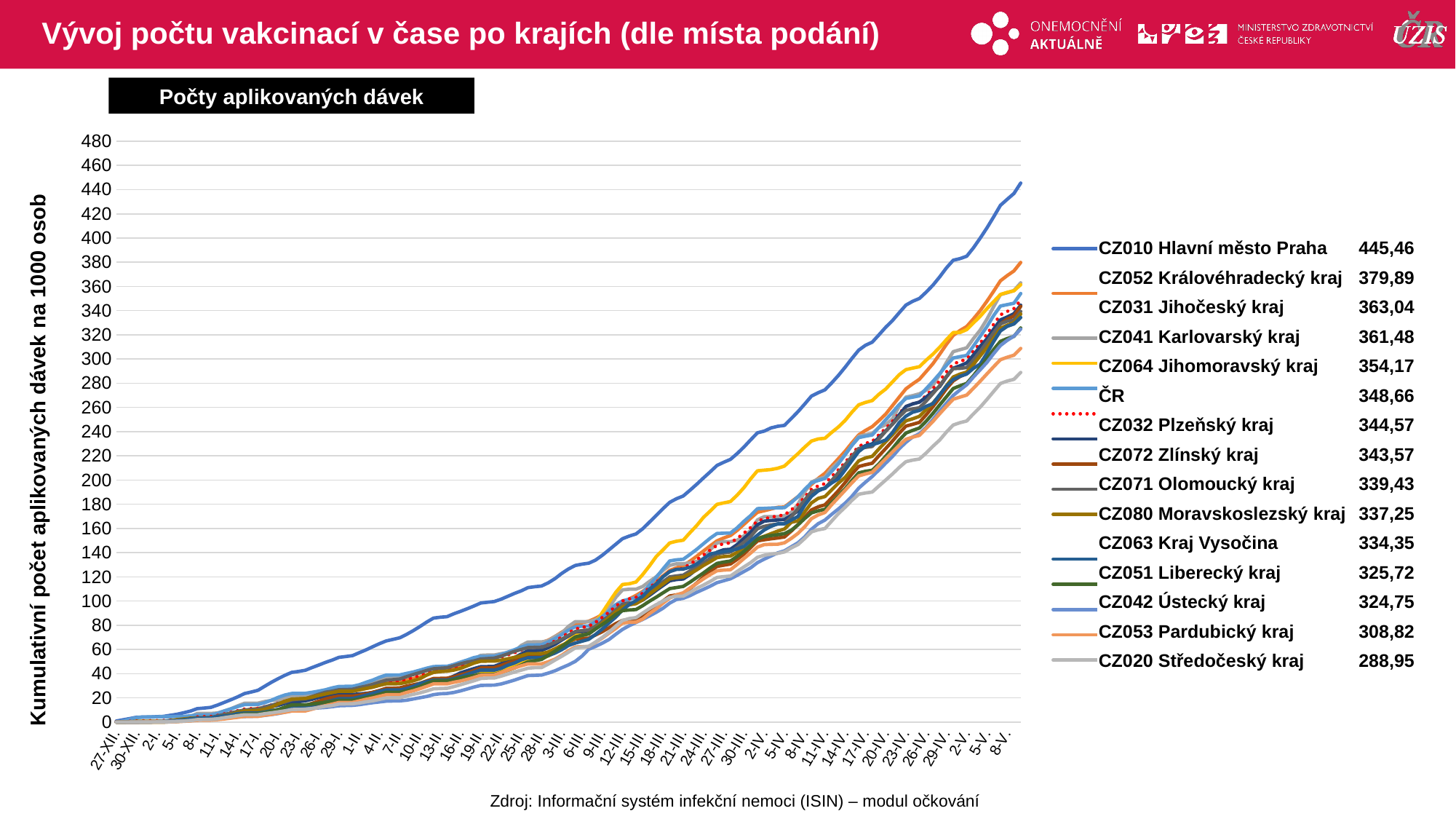

# Vývoj počtu vakcinací v čase po krajích (dle místa podání)
Počty aplikovaných dávek

### Chart

| Category | CZ010 Hlavní město Praha | CZ052 Královéhradecký kraj | CZ031 Jihočeský kraj | CZ041 Karlovarský kraj | CZ064 Jihomoravský kraj | ČR | CZ032 Plzeňský kraj | CZ072 Zlínský kraj | CZ071 Olomoucký kraj | CZ080 Moravskoslezský kraj | CZ063 Kraj Vysočina | CZ051 Liberecký kraj | CZ042 Ústecký kraj | CZ053 Pardubický kraj | CZ020 Středočeský kraj |
|---|---|---|---|---|---|---|---|---|---|---|---|---|---|---|---|
| 27-XII. | 0.8830905 | 0.0 | 0.0 | 0.0 | 0.0602346 | 0.1169899 | 0.0 | 0.0 | 0.0 | 0.0008383 | 0.0 | 0.0 | 0.0 | 0.0 | 0.0 |
| 28-XII. | 1.8755374 | 0.0 | 0.0 | 0.0 | 0.8742378 | 0.3317206 | 0.0 | 0.0 | 0.0 | 0.0008383 | 0.0 | 0.0 | 0.0 | 0.0 | 0.0 |
| 29-XII. | 2.8859607 | 0.0 | 0.0 | 0.0 | 2.3708993 | 0.6536298 | 0.0 | 0.0 | 0.0 | 0.2573703 | 0.0 | 0.0 | 0.0 | 0.0 | 0.0007153 |
| 30-XII. | 3.9495642 | 0.0 | 0.0 | 0.0 | 3.6701254 | 0.9783422 | 0.0 | 0.0 | 0.0 | 0.663965 | 0.0 | 0.0 | 0.0208077 | 0.0 | 0.0007153 |
| 31-XII. | 4.1428105 | 0.0 | 0.0 | 0.0 | 4.2047072 | 1.100378 | 0.025379 | 0.0 | 0.3346434 | 0.6840851 | 0.0 | 0.0 | 0.1799257 | 0.0210383 | 0.0135909 |
| 1-I. | 4.1428105 | 0.0 | 0.0 | 0.0 | 4.2298049 | 1.1247665 | 0.0879804 | 0.0017238 | 0.4599364 | 0.6840851 | 0.047165 | 0.0 | 0.2900843 | 0.0210383 | 0.0135909 |
| 2-I. | 4.4491583 | 0.2614365 | 0.0 | 0.0 | 4.3452545 | 1.243158 | 0.1861123 | 0.0017238 | 0.5836434 | 0.6840851 | 0.2692335 | 0.0 | 0.4051388 | 0.0210383 | 0.1802579 |
| 3-I. | 4.7143101 | 0.5791544 | 0.0 | 0.0 | 4.4172013 | 1.3285644 | 0.2520976 | 0.0017238 | 0.6803886 | 0.6840851 | 0.5050584 | 0.0 | 0.5018335 | 0.0210383 | 0.1802579 |
| 4-I. | 5.5944045 | 0.7062416 | 0.4506247 | 0.5966363 | 4.4682334 | 1.6617801 | 0.3840681 | 0.4430126 | 1.0832295 | 1.2306826 | 0.9118565 | 0.1830608 | 0.6070962 | 0.1243172 | 0.2711022 |
| 5-I. | 6.4497814 | 0.8387754 | 1.0566373 | 1.5580732 | 4.5326509 | 2.0817104 | 0.7106106 | 1.0273754 | 1.5526817 | 1.9617147 | 1.2164637 | 0.5356223 | 0.8004857 | 0.3021865 | 0.462805 |
| 6-I. | 7.7096273 | 0.9622315 | 2.0790893 | 2.4138201 | 4.6430809 | 2.6250781 | 1.1775833 | 1.6565567 | 1.8635353 | 2.6231647 | 1.9475211 | 1.1096647 | 0.9865313 | 0.6349741 | 0.7818329 |
| 7-I. | 9.077331464 | 1.120182715 | 4.531109423 | 3.402531784 | 5.221165422 | 3.366730591 | 1.827284402 | 2.301251985 | 2.428146837 | 3.176468813 | 2.672682823 | 1.656587024 | 1.481020901 | 0.950548526 | 1.147355824 |
| 8-I. | 11.09742908 | 2.316617738 | 7.116763085 | 4.227594601 | 5.872033343 | 4.294333549 | 2.356858492 | 2.864929437 | 3.297267978 | 3.524379754 | 3.272071251 | 1.995588461 | 1.975510524 | 1.447817372 | 1.980690946 |
| 9-I. | 11.5812938 | 2.83404411 | 7.12608636 | 4.2275946 | 5.91804586 | 4.48243315 | 2.85766977 | 3.03386029 | 3.52723616 | 3.53443983 | 3.3329927 | 1.99558846 | 2.17012401 | 1.61038603 | 2.12017622 |
| 10-I. | 12.12507977 | 3.415014079 | 7.126086355 | 4.227594601 | 5.974934056 | 4.645957396 | 3.214667003 | 3.211410073 | 3.736586511 | 3.53443983 | 3.391948936 | 1.995588461 | 2.287626499 | 1.610386034 | 2.165956007 |
| 11-I. | 14.06203655 | 4.023217012 | 7.503678807 | 4.64353536 | 7.11186144 | 5.560665299 | 4.481922574 | 3.956084872 | 5.059300072 | 4.394576278 | 4.500326225 | 2.768511738 | 2.583830679 | 2.057927995 | 2.681693881 |
| 12-I. | 16.26414518 | 5.473826395 | 9.139912765 | 5.240171695 | 9.166529326 | 6.808028237 | 5.909911495 | 4.678350476 | 6.280510434 | 5.299983066 | 5.137053603 | 3.672515571 | 3.179910992 | 2.587710574 | 3.629478461 |
| 13-I. | 18.50445365 | 6.81550391 | 11.00612073 | 6.068643863 | 10.93591963 | 8.066978036 | 7.337900416 | 5.79708646 | 7.538198509 | 6.357129324 | 5.82291118 | 4.513239136 | 3.652368899 | 3.257110945 | 4.473543219 |
| 14-I. | 20.8803341 | 8.30787051 | 13.4286172 | 6.91075343 | 12.8140668 | 9.48337832 | 8.31583596 | 6.82101431 | 8.90531972 | 8.07404886 | 7.05902699 | 5.65680398 | 4.17623414 | 3.95902505 | 5.26109856 |
| 15-I. | 23.5767937 | 9.76211095 | 15.5325685 | 7.78695651 | 14.4119559 | 10.7845641 | 9.84195682 | 7.87079892 | 9.95207146 | 9.18736387 | 7.46779024 | 6.78002875 | 4.61686846 | 4.70875346 | 6.0100272 |
| 16-I. | 24.85461589 | 10.6045174 | 15.64444776 | 8.032429742 | 14.45378545 | 11.09993228 | 10.26324739 | 8.13281413 | 10.22803328 | 9.462339269 | 7.467790242 | 6.780028747 | 4.749058756 | 4.708753462 | 6.010027203 |
| 17-I. | 26.26950814 | 11.26173968 | 15.64444776 | 8.032429742 | 14.50983706 | 11.40137755 | 10.36476319 | 8.391381768 | 10.69748558 | 9.714679494 | 7.467790242 | 6.782288757 | 4.871457178 | 4.708753462 | 6.010027203 |
| 18-I. | 29.6071258 | 12.1186704 | 16.9932142 | 8.43814245 | 16.0232305 | 12.7262977 | 11.4611338 | 9.28430201 | 12.4991674 | 10.5907444 | 8.23422135 | 7.6410924 | 5.5287367 | 5.67077742 | 6.93849844 |
| 19-I. | 32.90504568 | 13.0700087 | 17.83852406 | 9.00750398 | 18.07455198 | 14.14652912 | 12.83836485 | 9.656639414 | 13.98523763 | 12.3470659 | 9.446754656 | 8.832117448 | 6.222735752 | 6.33826522 | 7.644508536 |
| 20-I. | 35.90036282 | 14.27552138 | 18.05451316 | 10.204186 | 20.43373905 | 15.65693249 | 13.82137618 | 9.889350288 | 15.34601489 | 14.96017048 | 10.43918467 | 10.36892396 | 7.035461271 | 7.348103493 | 8.447800675 |
| 21-I. | 38.715916 | 15.8078297 | 19.7171631 | 10.6951325 | 22.3829965 | 17.2697488 | 15.349189 | 11.5097075 | 16.595773 | 17.2806945 | 10.9796169 | 12.4300527 | 8.19579831 | 8.07679361 | 9.304741 |
| 22-I. | 41.07232204 | 16.964323 | 21.40001336 | 11.66679736 | 23.63453683 | 18.74352269 | 16.42356452 | 13.40759396 | 18.39428283 | 18.93641529 | 12.15874164 | 14.18834016 | 9.223945048 | 9.180347935 | 10.36697504 |
| 23-I. | 41.84755416 | 17.67964227 | 21.81800665 | 11.79635268 | 23.64457592 | 19.13028089 | 16.88884527 | 13.5127448 | 18.97158228 | 19.24324759 | 12.33561035 | 14.25614045 | 10.40386583 | 9.182260508 | 10.53864922 |
| 24-I. | 42.7823268 | 18.34231113 | 21.81800665 | 11.79635268 | 23.74998641 | 19.4206065 | 17.52331903 | 13.62651456 | 19.27926385 | 19.47798269 | 12.61663509 | 14.25614045 | 10.78330094 | 9.182260508 | 10.53864922 |
| 25-I. | 45.0406117 | 19.5405617 | 22.8311354 | 12.5498191 | 24.6108387 | 20.5921876 | 18.8074939 | 15.4278691 | 21.1301112 | 20.5359673 | 13.3182143 | 14.8912031 | 11.2863585 | 10.6568539 | 11.1881499 |
| 26-I. | 47.14235209 | 21.20540375 | 24.03383726 | 13.71922635 | 25.56204286 | 21.94233724 | 20.28624072 | 17.28266097 | 22.98254462 | 22.01144501 | 14.75281614 | 15.61440621 | 11.70740902 | 12.31314167 | 12.14237227 |
| 27-I. | 49.3354725 | 22.1077227 | 24.8729316 | 15.1443349 | 26.6939507 | 23.2011002 | 21.3961468 | 19.0822917 | 24.6890672 | 23.2689544 | 16.5175729 | 16.4121896 | 12.0586925 | 13.5486635 | 13.0543914 |
| 28-I. | 51.23348044 | 23.02456595 | 27.02816094 | 16.36829168 | 28.26004934 | 24.42575658 | 22.39269357 | 20.48200455 | 25.54232842 | 24.38646115 | 17.93055741 | 17.216753 | 12.73677975 | 14.84730021 | 13.67599501 |
| 29-I. | 53.479032 | 24.4697287 | 29.046649 | 18.3116215 | 29.4388063 | 25.7313342 | 22.8393631 | 21.4318097 | 26.7207171 | 25.437739 | 19.3317507 | 17.9783762 | 13.4834101 | 16.1765381 | 14.9156257 |
| 30-I. | 54.1621351 | 25.1977567 | 29.0575261 | 18.3116215 | 29.500714 | 25.8995305 | 22.8393631 | 21.4318097 | 26.8412522 | 25.4729493 | 19.3317507 | 17.9783762 | 13.6682317 | 16.2224398 | 14.9964556 |
| 31-I. | 54.9096536 | 25.7859888 | 29.0575261 | 18.3116215 | 29.5425436 | 26.0743613 | 22.8393631 | 21.4318097 | 27.0981821 | 25.4913928 | 19.4496632 | 17.9783762 | 13.799198 | 16.2224398 | 15.1023214 |
| 1-II. | 57.314746 | 26.602978 | 29.422688 | 19.293514 | 30.809979 | 27.177916 | 23.206512 | 22.271293 | 28.509711 | 26.644948 | 20.7467 | 18.988601 | 14.363455 | 17.465612 | 15.762552 |
| 2-II. | 59.681638 | 27.7031897 | 30.2571203 | 20.4288281 | 32.8520982 | 28.5116201 | 23.7530053 | 23.3141821 | 29.6880997 | 27.8362287 | 22.2029195 | 20.3378262 | 15.2300356 | 18.798675 | 16.7360874 |
| 3-II. | 62.3106861 | 28.9105179 | 32.5304444 | 22.0960005 | 34.7059842 | 29.9435318 | 24.4213176 | 24.6880381 | 31.1503802 | 28.814571 | 23.7632946 | 21.454271 | 15.9962497 | 19.9462185 | 17.584444 |
| 4-II. | 64.8138994 | 30.4573505 | 35.0974515 | 23.6677111 | 37.0442565 | 31.6037234 | 25.1437718 | 26.1498072 | 32.9806097 | 30.3805894 | 25.4808864 | 22.8622569 | 16.6314975 | 21.3022324 | 18.7596969 |
| 5-II. | 67.0422236 | 32.0495713 | 37.4842087 | 25.1371411 | 38.8805741 | 33.102353 | 25.7274876 | 27.9701234 | 34.5745271 | 31.5844451 | 26.5244118 | 24.6205444 | 17.2704173 | 22.5817433 | 19.9628468 |
| 6-II. | 68.3492574 | 32.8992398 | 37.596088 | 25.3417022 | 38.9232403 | 33.3985655 | 26.0624897 | 27.9701234 | 35.0741132 | 31.5953435 | 26.5244118 | 24.6205444 | 17.4099515 | 22.5817433 | 20.0586983 |
| 7-II. | 69.65329522 | 33.73256863 | 37.59764183 | 25.56671928 | 38.96674299 | 33.70823369 | 26.26382941 | 28.25282399 | 35.58797314 | 31.77558654 | 26.52441181 | 24.62054439 | 17.52622998 | 22.58174335 | 20.11449238 |
| 8-II. | 72.42615446 | 34.66575164 | 38.22230095 | 26.82476961 | 40.1956954 | 35.14070607 | 28.22139242 | 29.70252655 | 37.49750207 | 32.80171424 | 27.70157138 | 25.77314928 | 18.03785538 | 24.45797696 | 21.50219206 |
| 9-II. | 75.5615377 | 35.9801962 | 39.4452033 | 28.2532875 | 41.3777987 | 36.717547 | 29.5800122 | 30.8040247 | 39.2706361 | 34.1061707 | 29.493841 | 27.5743769 | 19.0978257 | 25.831204 | 22.8877458 |
| 10-II. | 78.9927825 | 37.3019029 | 40.5919655 | 30.3125352 | 42.9321851 | 38.4561368 | 30.9217127 | 32.0261877 | 40.9121331 | 35.8147068 | 31.8835339 | 29.2965042 | 20.1161806 | 27.6290221 | 24.1552736 |
| 11-II. | 82.64948123 | 39.117434 | 42.60268417 | 31.46489562 | 44.54513284 | 40.543734 | 32.75576483 | 34.10334776 | 42.63610152 | 38.86542469 | 33.36333551 | 31.80963487 | 21.16880701 | 29.52820662 | 25.70463313 |
| 12-II. | 85.91968745 | 41.0237417 | 44.95991771 | 33.58551162 | 45.8451955 | 42.53536586 | 34.73024714 | 36.00295801 | 44.0825221 | 41.10462981 | 34.6957465 | 33.88206366 | 22.65961978 | 31.5803969 | 27.46930072 |
| 13-II. | 86.6462335 | 42.0259149 | 45.3810188 | 33.7116576 | 46.0116771 | 42.9581928 | 35.4391658 | 36.1063851 | 44.5012228 | 41.7258395 | 34.6957465 | 33.9498639 | 23.4001302 | 31.6033478 | 27.7303885 |
| 14-II. | 87.077667 | 42.5324481 | 45.3810188 | 33.9230373 | 46.0919899 | 43.1780629 | 35.8722999 | 36.2201548 | 44.8659999 | 42.0326718 | 34.6957465 | 33.9498639 | 23.6388072 | 31.6033478 | 27.8927637 |
| 15-II. | 89.46328471 | 43.78153351 | 47.32336676 | 34.93220507 | 47.59701739 | 44.63922207 | 37.96014151 | 37.43197516 | 46.48687913 | 42.94227026 | 35.83753233 | 35.09116879 | 24.45765259 | 32.89624677 | 29.28332464 |
| 16-II. | 91.51559003 | 45.50991915 | 48.33183384 | 36.31981071 | 49.54376501 | 46.28278089 | 40.70445198 | 39.0161329 | 48.14106407 | 44.32217727 | 37.52564596 | 36.47881467 | 25.78934742 | 33.93477363 | 30.84269852 |
| 17-II. | 93.66751455 | 47.25646011 | 48.63639401 | 37.77219402 | 51.28805758 | 47.94829868 | 42.48605427 | 40.60201441 | 49.57003879 | 46.53790888 | 39.44958456 | 37.49807899 | 27.33034355 | 35.34242698 | 32.51652185 |
| 18-II. | 95.9220543 | 49.1500591 | 52.1745751 | 38.7506776 | 53.3050789 | 49.836957 | 44.2168987 | 42.5757474 | 50.5248033 | 48.7963958 | 41.2556107 | 38.3727027 | 28.9496747 | 36.8801353 | 34.1524338 |
| 19-II. | 98.38556975 | 51.10538614 | 55.15646779 | 41.08608269 | 54.3140078 | 51.60909258 | 45.79039356 | 44.71151609 | 52.11237673 | 50.2752269 | 42.92603743 | 39.29704662 | 30.28748941 | 38.65500252 | 35.99435478 |
| 20-II. | 99.02897496 | 52.2927435 | 55.42062711 | 41.34860268 | 54.3140078 | 51.89717558 | 45.87837392 | 44.84941883 | 52.48825576 | 50.34648576 | 42.92603743 | 39.43264719 | 30.44538338 | 38.96675184 | 36.36416959 |
| 21-II. | 99.6147059 | 53.3221497 | 55.4206271 | 41.5224796 | 54.3533276 | 52.0867703 | 46.0644862 | 44.9528459 | 52.832415 | 50.3699593 | 42.9260374 | 39.4326472 | 30.5261663 | 38.9667518 | 36.4364158 |
| 22-II. | 101.532188 | 55.0432732 | 56.5254347 | 43.3328447 | 55.9144067 | 53.5854933 | 48.2589194 | 46.7042107 | 54.4104726 | 51.1412317 | 44.3429524 | 40.9265135 | 31.4490504 | 40.7951711 | 37.9407109 |
| 23-II. | 103.887096 | 57.1347651 | 57.3194665 | 44.9420581 | 57.7624366 | 55.4283648 | 50.7612839 | 48.7727518 | 56.4135748 | 52.3040088 | 46.9527485 | 42.7322612 | 33.036558 | 42.8511866 | 39.6617446 |
| 24-II. | 106.304922 | 59.0537815 | 58.1430221 | 47.4206559 | 59.8137581 | 57.2739462 | 53.2501129 | 50.529288 | 58.4658426 | 53.4994811 | 48.8413134 | 44.7504497 | 34.6889367 | 44.7312453 | 41.3498741 |
| 25-II. | 108.456846 | 61.3540594 | 63.3205449 | 49.1287405 | 62.0022805 | 59.4567612 | 56.2651322 | 52.9115578 | 60.0042504 | 54.8341177 | 51.4294923 | 47.17092 | 36.5812162 | 46.5214132 | 42.9056715 |
| 26-II. | 111.126341 | 63.2639982 | 66.1858967 | 51.147076 | 63.7055801 | 61.4497013 | 58.9366897 | 54.8059967 | 61.5283844 | 56.5284021 | 53.1490492 | 49.7156908 | 38.4233125 | 48.074422 | 44.5237007 |
| 27-II. | 111.840154 | 64.6438019 | 66.1921122 | 51.7607591 | 63.7457365 | 61.7745072 | 59.0957311 | 54.9145951 | 61.7250469 | 56.5409772 | 53.2669617 | 50.6920149 | 38.617926 | 48.074422 | 44.9414412 |
| 28-II. | 112.432626 | 65.70225652 | 66.22474365 | 52.15624371 | 63.90217907 | 62.04231316 | 59.27169181 | 55.05939299 | 61.79165834 | 56.60049932 | 53.38487419 | 51.74969942 | 38.85537892 | 48.07442202 | 45.04516104 |
| 1-III. | 115.100623 | 67.6339817 | 67.1695017 | 54.6518883 | 66.2019682 | 64.1592513 | 61.5067313 | 57.3727115 | 63.5521044 | 57.9510644 | 54.8371629 | 55.178134 | 40.4832779 | 49.8320761 | 47.9428783 |
| 2-III. | 118.533366 | 70.7349089 | 70.7356527 | 57.9896424 | 69.022117 | 66.991865 | 64.1969 | 59.5705364 | 65.8660602 | 60.6069243 | 57.030335 | 58.6156085 | 42.3571978 | 52.0277094 | 51.2118409 |
| 3-III. | 122.864928 | 74.2570393 | 73.5699269 | 62.3365643 | 72.2337904 | 70.2444089 | 67.7905594 | 62.6130156 | 68.4908695 | 63.4363206 | 59.8543388 | 62.2271038 | 44.8749333 | 55.223618 | 54.4056961 |
| 4-III. | 126.544098 | 77.503209 | 79.0861952 | 67.2835318 | 75.9516015 | 73.7421458 | 71.1575001 | 65.9778425 | 71.7817935 | 66.0435568 | 63.277731 | 66.3290212 | 47.2702704 | 58.9990361 | 57.7476203 |
| 5-III. | 129.391858 | 80.4843111 | 82.9724451 | 72.4486978 | 78.7742601 | 76.9015277 | 74.4601474 | 68.6548794 | 74.8237175 | 69.3030212 | 65.2940344 | 70.3247182 | 50.1466333 | 62.0782778 | 61.2612187 |
| 6-III. | 130.504148 | 81.9966485 | 82.9724451 | 73.8738063 | 79.1540725 | 78.0957219 | 74.8289882 | 69.0375595 | 75.5532717 | 71.5028244 | 66.8190358 | 71.705584 | 54.4978972 | 62.2771853 | 61.990834 |
| 7-III. | 131.283125 | 83.2983844 | 82.973999 | 75.3023242 | 79.4703039 | 79.2334768 | 75.1741419 | 69.3564596 | 76.2415903 | 73.0948313 | 68.3813761 | 72.8220288 | 60.1869758 | 62.4053277 | 62.6310357 |
| 8-III. | 133.820793 | 85.7638757 | 84.3895822 | 81.8994173 | 82.8794129 | 82.4344406 | 78.7610335 | 71.9473074 | 79.1550493 | 77.0844895 | 72.3884351 | 76.885526 | 62.4941861 | 65.8192696 | 66.1095839 |
| 9-III. | 137.807059 | 88.7250069 | 88.1686145 | 90.4296123 | 87.1309692 | 86.3826634 | 83.3613912 | 74.6657151 | 82.869432 | 81.5846966 | 76.8533876 | 80.5896817 | 65.1734875 | 69.3881298 | 69.909306 |
| 10-III. | 142.302657 | 91.8114099 | 94.3312962 | 98.8711641 | 91.6251369 | 90.844913 | 87.7959397 | 77.9615906 | 87.5227193 | 86.3280222 | 81.8607375 | 84.429438 | 68.1991765 | 73.4599966 | 74.3907176 |
| 11-III. | 146.939818 | 95.0485019 | 103.087401 | 107.227482 | 97.0504306 | 95.7652173 | 92.1594272 | 81.3798548 | 92.621669 | 90.8877514 | 86.7442793 | 88.9743173 | 72.5296327 | 77.310005 | 79.2891544 |
| 12-III. | 151.543274 | 98.6904574 | 109.223667 | 113.708657 | 100.128249 | 100.126456 | 97.2182979 | 83.9896642 | 96.9910645 | 95.1481933 | 92.6261467 | 92.1179906 | 76.5797964 | 81.8255887 | 84.0080487 |
| 13-III. | 153.704186 | 101.753258 | 109.795494 | 114.295066 | 101.573042 | 101.830004 | 98.2994412 | 84.6981395 | 98.1932431 | 96.8491844 | 97.1205773 | 92.6355328 | 79.6801484 | 82.4873388 | 85.5531164 |
| 14-III. | 155.480854 | 104.659924 | 109.809479 | 115.723584 | 102.883144 | 103.058959 | 98.7055044 | 85.2704359 | 98.8498419 | 97.823335 | 100.298319 | 92.9767942 | 82.3006987 | 82.5810548 | 86.3249349 |
| 15-III. | 159.773467 | 108.016841 | 112.076588 | 121.942239 | 107.132191 | 106.492314 | 100.872867 | 87.6768387 | 102.350116 | 101.034176 | 104.002736 | 96.2086079 | 84.8673936 | 85.1898037 | 90.1239416 |
| 16-III. | 165.23904 | 112.22887 | 116.24875 | 129.08142 | 113.20668 | 111.06698 | 104.70847 | 91.210596 | 106.72268 | 105.88313 | 109.82172 | 99.876603 | 87.730293 | 89.7226 | 93.807068 |
| 17-III. | 170.76379 | 116.62246 | 120.135 | 136.79337 | 119.53633 | 115.51212 | 108.88585 | 95.33906 | 111.50761 | 109.96752 | 114.13338 | 103.21238 | 90.73395 | 93.591735 | 97.058864 |
| 18-III. | 176.3559 | 120.7365 | 125.2566 | 142.2688 | 126.5411 | 120.169 | 112.8111 | 100.0536 | 115.9135 | 114.1458 | 120.0722 | 106.7945 | 94.04972 | 98.32726 | 100.0782 |
| 19-III. | 181.5983 | 125.3243 | 129.522 | 148.0306 | 133.1728 | 124.6046 | 116.7652 | 104.1838 | 119.9387 | 118.273 | 124.3112 | 110.2749 | 98.32877 | 102.4775 | 102.9566 |
| 20-III. | 184.5712 | 127.5029 | 130.7884 | 149.4421 | 134.0972 | 126.1895 | 117.7837 | 105.1215 | 120.7396 | 119.3125 | 126.1821 | 111.1744 | 101.352 | 105.1551 | 103.9201 |
| 21-III. | 186.81596 | 129.03343 | 130.78839 | 150.30463 | 134.52804 | 127.01732 | 118.24222 | 105.90069 | 121.41369 | 119.90352 | 126.41397 | 112.09422 | 102.25899 | 106.81717 | 104.10823 |
| 22-III. | 191.5625 | 132.9513 | 131.7316 | 156.5028 | 138.5219 | 130.42 | 121.9188 | 110.3205 | 124.8156 | 122.6332 | 128.0156 | 115.6334 | 104.4634 | 110.8259 | 107.1876 |
| 23-III. | 196.55917 | 137.04174 | 132.77425 | 162.44191 | 142.77432 | 134.10679 | 126.37194 | 114.86436 | 128.19537 | 125.76687 | 130.60969 | 119.46637 | 107.24305 | 114.56118 | 110.51955 |
| 24-III. | 201.73862 | 141.36815 | 135.22627 | 169.17197 | 147.36637 | 138.03745 | 131.00952 | 119.84955 | 131.56083 | 129.40694 | 134.86829 | 123.26996 | 109.71427 | 118.34807 | 113.22342 |
| 25-III. | 206.77201 | 145.62375 | 142.33682 | 174.38828 | 151.97348 | 142.13032 | 135.26134 | 124.65718 | 134.84541 | 132.56581 | 138.93038 | 127.38092 | 112.28831 | 121.88633 | 116.18766 |
| 26-III. | 212.0406 | 149.7214 | 147.937 | 179.9182 | 155.8335 | 146.0411 | 140.349 | 128.6012 | 138.8342 | 135.9125 | 140.0427 | 131.0941 | 115.2112 | 125.0363 | 119.5317 |
| 27-III. | 214.71533 | 152.13243 | 149.13193 | 181.1047 | 156.06859 | 147.26414 | 142.37591 | 129.64064 | 139.83017 | 136.74912 | 140.85628 | 132.24446 | 116.80604 | 125.62159 | 120.12758 |
| 28-III. | 217.0987 | 154.14041 | 149.13193 | 182.25365 | 156.23758 | 148.15801 | 142.79382 | 130.60596 | 140.52325 | 137.18673 | 141.63057 | 133.1123 | 118.38498 | 125.89508 | 120.67265 |
| 29-III. | 221.8947 | 158.416 | 150.2631 | 187.5756 | 160.5335 | 151.8293 | 146.7242 | 134.4776 | 144.3042 | 140.2987 | 143.0357 | 136.9769 | 121.2626 | 130.3074 | 124.506 |
| 30-III. | 227.31978 | 163.39962 | 153.83396 | 193.7227 | 165.88933 | 156.165 | 151.6663 | 138.84048 | 148.6324 | 144.18435 | 145.10113 | 141.05398 | 124.39596 | 135.14428 | 128.18912 |
| 31-III. | 233.29993 | 168.48492 | 158.32467 | 201.02553 | 170.683 | 160.79778 | 156.8656 | 144.21696 | 153.47601 | 147.81353 | 149.90213 | 145.77288 | 127.48408 | 139.72107 | 131.77281 |
| 1-IV. | 239.0786 | 173.3614 | 167.0621 | 207.6431 | 176.4095 | 166.1218 | 162.9582 | 149.7038 | 159.8295 | 151.638 | 154.4555 | 151.1201 | 131.7546 | 144.5618 | 136.1441 |
| 2-IV. | 240.465 | 174.625 | 169.7736 | 208.1852 | 176.5902 | 167.9336 | 166.0595 | 150.6415 | 161.739 | 153.4975 | 158.724 | 153.2445 | 134.615 | 146.6522 | 137.8479 |
| 3-IV. | 243.0791 | 176.043 | 169.7736 | 208.6761 | 176.8654 | 169.2724 | 166.6043 | 151.4293 | 162.919 | 155.6545 | 161.7405 | 154.1281 | 137.2074 | 146.876 | 138.7972 |
| 4-IV. | 244.46851 | 177.46272 | 169.77365 | 209.71597 | 177.05197 | 170.31676 | 166.94612 | 152.1343 | 163.6517 | 157.79731 | 163.8158 | 154.8423 | 139.81327 | 146.97163 | 139.39157 |
| 5-IV. | 245.1778 | 177.7314 | 170.5335 | 211.5263 | 177.1674 | 171.1958 | 167.4368 | 152.9497 | 164.0228 | 159.5704 | 163.8315 | 155.7621 | 141.4803 | 148.1211 | 140.5818 |
| 6-IV. | 250.81418 | 182.03786 | 173.16421 | 216.71877 | 181.35539 | 175.39255 | 170.57362 | 157.80038 | 169.54999 | 165.08165 | 166.93459 | 158.47865 | 144.82548 | 151.74924 | 143.91233 |
| 7-IV. | 256.52094 | 186.26623 | 180.00904 | 221.80211 | 186.22101 | 179.59784 | 174.52766 | 163.08723 | 176.32374 | 166.30059 | 169.91188 | 162.96251 | 148.13391 | 155.90335 | 146.65983 |
| 8-IV. | 262.8493788 | 191.0610509 | 190.1123609 | 227.2502566 | 192.255341 | 186.001166 | 181.5610085 | 169.308366 | 183.5177837 | 173.6955855 | 179.2878872 | 168.2283333 | 152.991907 | 161.3866916 | 151.7127719 |
| 9-IV. | 269.4017755 | 196.3533241 | 198.3121773 | 232.2722298 | 197.7082422 | 192.3705755 | 189.1442387 | 175.3209255 | 190.4374471 | 181.1215978 | 186.4687571 | 172.886213 | 159.3125615 | 168.1093838 | 157.183456 |
| 10-IV. | 272.2286 | 201.3442 | 200.8683 | 233.9871 | 199.6316 | 195.2105 | 191.9055 | 177.8566 | 192.0663 | 184.8707 | 191.0182 | 174.5744 | 163.9221 | 171.1618 | 158.8973 |
| 11-IV. | 274.572237 | 205.603455 | 202.440832 | 234.58036 | 201.282996 | 197.044098 | 193.399443 | 179.489036 | 193.038467 | 186.372119 | 193.482584 | 175.794845 | 166.929415 | 173.200652 | 159.925236 |
| 12-IV. | 280.338915 | 211.600155 | 209.753384 | 239.421638 | 207.168415 | 202.838744 | 199.003115 | 185.267161 | 199.621901 | 191.853183 | 197.619347 | 181.275369 | 171.690714 | 179.638371 | 166.156294 |
| 13-IV. | 286.497329 | 217.680368 | 214.86409 | 243.908343 | 213.494717 | 208.552654 | 204.786132 | 191.255587 | 206.191061 | 197.485149 | 201.030948 | 187.076813 | 176.120313 | 185.597947 | 172.322974 |
| 14-IV. | 293.3119 | 223.9076 | 220.9631 | 249.3497 | 221.1035 | 214.6566 | 211.1749 | 197.9525 | 212.803 | 202.2276 | 208.4634 | 192.8059 | 180.9465 | 191.5958 | 177.5419 |
| 15-IV. | 300.5459 | 230.7812 | 228.8086 | 256.124 | 228.6956 | 221.4378 | 217.9663 | 204.9924 | 219.4943 | 209.0039 | 216.0668 | 199.6651 | 186.5793 | 197.7084 | 183.2028 |
| 16-IV. | 307.3941 | 237.3498 | 236.1895 | 262.1961 | 235.1373 | 227.9289 | 225.3668 | 211.1756 | 226.1142 | 215.8624 | 223.6053 | 205.9298 | 193.2769 | 203.4461 | 188.2658 |
| 17-IV. | 311.41486 | 241.03355 | 237.4062 | 264.19057 | 236.27426 | 230.30091 | 228.45116 | 212.64775 | 227.04362 | 218.29693 | 227.87372 | 207.24288 | 198.25852 | 205.05072 | 189.29011 |
| 18-IV. | 313.97875 | 244.16352 | 238.55607 | 265.67023 | 237.28821 | 231.96493 | 229.89268 | 213.87853 | 227.83027 | 219.5754 | 229.31029 | 208.07908 | 202.88028 | 206.39335 | 190.08338 |
| 19-IV. | 320.03155 | 249.15986 | 243.45701 | 270.95131 | 243.59861 | 237.44888 | 235.21888 | 220.07554 | 234.01721 | 225.77408 | 230.94534 | 213.34942 | 208.34537 | 211.97806 | 195.10628 |
| 20-IV. | 326.30157 | 254.53928 | 245.72256 | 275.24709 | 249.83958 | 242.81341 | 240.61783 | 226.06224 | 240.3453 | 231.60725 | 233.12869 | 219.62773 | 213.9708 | 217.64692 | 199.99685 |
| 21-IV. | 331.8001 | 261.5273 | 250.58 | 281.0975 | 255.884 | 248.5236 | 246.3298 | 232.2437 | 246.1135 | 237.4086 | 239.2562 | 226.0145 | 219.4212 | 223.2699 | 205.0012 |
| 22-IV. | 338.3068 | 268.51161 | 260.95212 | 287.07072 | 262.39765 | 255.15613 | 253.94177 | 238.76998 | 252.29889 | 243.43454 | 247.46292 | 232.95049 | 225.84467 | 228.71689 | 210.37956 |
| 23-IV. | 344.6188 | 275.4215 | 268.549 | 291.3051 | 267.4473 | 260.8574 | 260.8279 | 244.6119 | 257.6579 | 248.9944 | 252.8338 | 238.8672 | 231.2375 | 233.7317 | 215.2186 |
| 24-IV. | 347.7512 | 279.55 | 269.7548 | 292.5359 | 268.5215 | 262.9785 | 262.9615 | 246.103 | 258.8569 | 250.6594 | 256.1216 | 241.0956 | 235.6304 | 235.5008 | 216.4926 |
| 25-IV. | 350.0971 | 283.3391 | 271.3289 | 293.7292 | 269.5907 | 264.6987 | 264.4419 | 247.6992 | 259.7118 | 252.6806 | 257.5405 | 243.0075 | 238.2999 | 236.9524 | 217.4153 |
| 26-IV. | 355.30573 | 289.70975 | 274.23468 | 299.10914 | 275.55138 | 269.91359 | 268.60235 | 253.92549 | 265.28178 | 258.30333 | 260.96783 | 248.66659 | 243.60591 | 242.69589 | 222.34883 |
| 27-IV. | 361.06642 | 296.21661 | 278.2297 | 304.06292 | 281.55726 | 275.46313 | 272.92015 | 260.71547 | 271.52899 | 263.66535 | 263.18851 | 255.13474 | 250.02448 | 248.46803 | 227.95113 |
| 28-IV. | 367.9259 | 304.0652 | 287.1894 | 309.8009 | 287.9831 | 282.0508 | 277.3885 | 267.8157 | 278.0347 | 270.2136 | 270.562 | 262.125 | 257.1162 | 254.8426 | 233.1328 |
| 29-IV. | 375.4041 | 312.206 | 297.2476 | 316.1116 | 294.9001 | 289.4002 | 285.3575 | 275.5538 | 285.7109 | 278.0856 | 277.5837 | 268.8824 | 263.5116 | 260.9399 | 239.7037 |
| 30-IV. | 381.686096 | 319.511695 | 306.126476 | 321.931329 | 300.908454 | 295.911698 | 292.436565 | 281.95422 | 292.124621 | 285.188048 | 283.043007 | 275.685009 | 269.958287 | 266.807687 | 245.522701 |
| 1-V. | 383.0029 | 323.5857 | 307.7316 | 321.9313 | 302.0412 | 297.9997 | 294.4246 | 285.5414 | 292.3356 | 287.5865 | 285.7668 | 277.945 | 274.5103 | 268.5711 | 247.439 |
| 2-V. | 384.999 | 326.9009 | 309.2917 | 324.3827 | 303.0393 | 299.9472 | 296.8153 | 288.1064 | 292.9953 | 289.2548 | 287.6278 | 279.8751 | 278.8003 | 270.2388 | 248.8339 |
| 3-V. | 391.94388 | 333.248 | 316.96789 | 329.88193 | 310.80031 | 306.50629 | 303.32921 | 295.36871 | 299.26315 | 295.88694 | 292.35613 | 286.29575 | 285.18955 | 275.87902 | 254.73803 |
| 4-V. | 399.94712 | 340.03627 | 323.96655 | 335.37099 | 318.80398 | 313.2349 | 310.41501 | 303.34983 | 306.37313 | 302.63306 | 295.92494 | 293.31534 | 291.16871 | 281.69515 | 260.25092 |
| 5-V. | 408.40052 | 347.819456 | 332.924663 | 341.674878 | 326.858675 | 320.633667 | 316.747908 | 311.82223 | 313.914503 | 309.466363 | 304.823406 | 300.470534 | 297.280062 | 287.73888 | 266.655794 |
| 6-V. | 417.566236 | 356.100094 | 343.394696 | 347.501457 | 336.039427 | 328.742694 | 324.769348 | 320.47735 | 321.741351 | 317.262922 | 314.539395 | 307.948906 | 304.527273 | 293.72332 | 273.280987 |
| 7-V. | 427.03455 | 364.693 | 353.30689 | 353.38259 | 343.83227 | 336.54738 | 332.36442 | 328.93768 | 329.10668 | 325.3529 | 323.27278 | 314.64531 | 311.22614 | 299.51459 | 279.81319 |
| 8-V. | 432.03124 | 368.95042 | 354.78618 | 355.15204 | 344.99263 | 339.39233 | 334.76696 | 333.01271 | 331.26679 | 328.00038 | 327.03615 | 316.96182 | 315.45868 | 301.51323 | 281.83394 |
| 9-V. | 436.82345 | 372.83384 | 356.63374 | 356.42373 | 346.16302 | 341.74082 | 337.46897 | 335.55874 | 332.2279 | 330.01826 | 329.01708 | 318.73141 | 318.97273 | 303.19629 | 283.26885 |
| 10-V. | 445.45961 | 379.88537 | 363.03572 | 361.47639 | 354.16668 | 348.65537 | 344.5717 | 343.56572 | 339.42511 | 337.25229 | 334.34869 | 325.72162 | 324.75116 | 308.82117 | 288.94626 |
| CZ010 Hlavní město Praha | 445,46 |
| --- | --- |
| CZ052 Královéhradecký kraj | 379,89 |
| CZ031 Jihočeský kraj | 363,04 |
| CZ041 Karlovarský kraj | 361,48 |
| CZ064 Jihomoravský kraj | 354,17 |
| ČR | 348,66 |
| CZ032 Plzeňský kraj | 344,57 |
| CZ072 Zlínský kraj | 343,57 |
| CZ071 Olomoucký kraj | 339,43 |
| CZ080 Moravskoslezský kraj | 337,25 |
| CZ063 Kraj Vysočina | 334,35 |
| CZ051 Liberecký kraj | 325,72 |
| CZ042 Ústecký kraj | 324,75 |
| CZ053 Pardubický kraj | 308,82 |
| CZ020 Středočeský kraj | 288,95 |
Kumulativní počet aplikovaných dávek na 1000 osob
Zdroj: Informační systém infekční nemoci (ISIN) – modul očkování